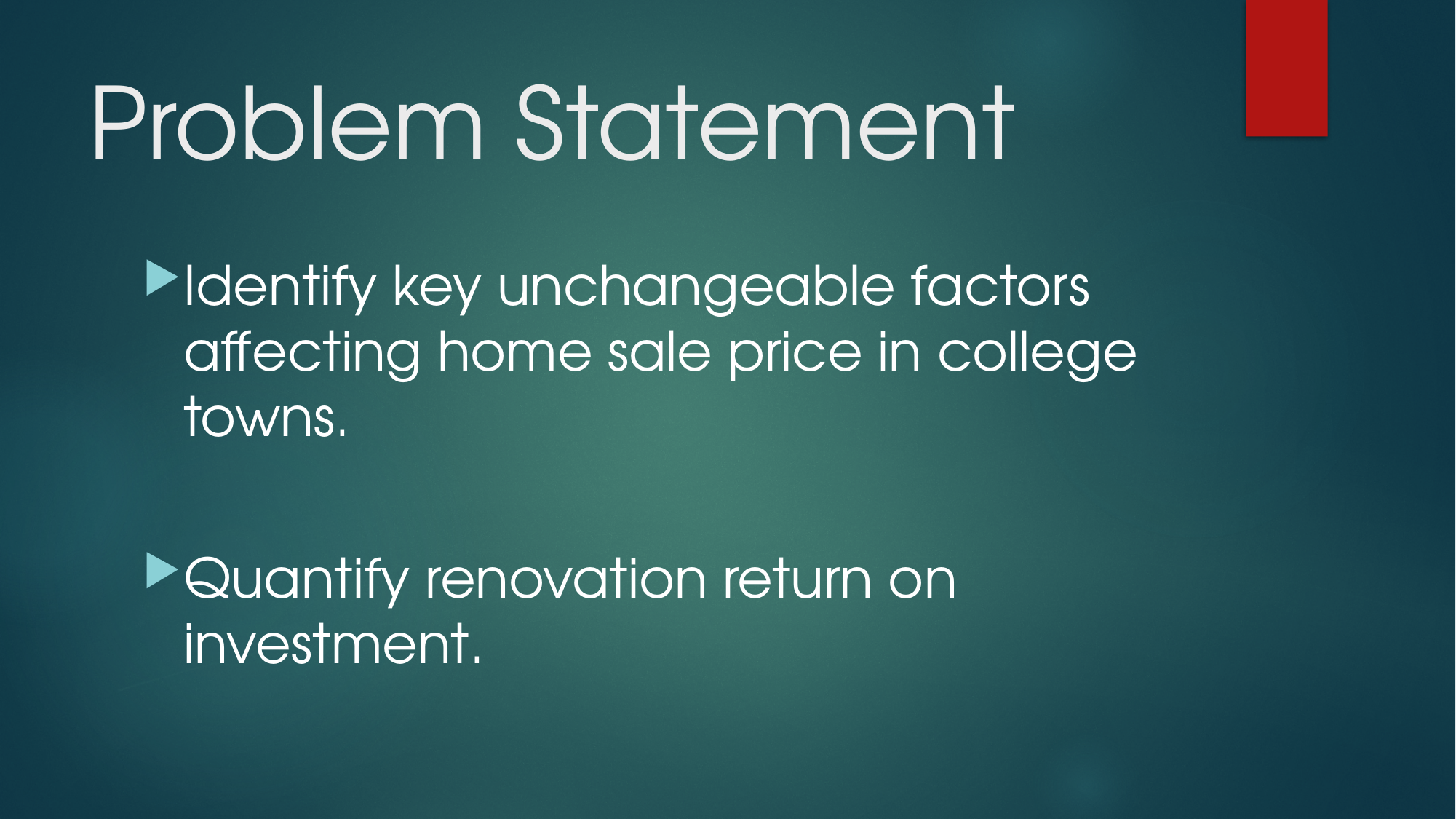

# Problem Statement
Identify key unchangeable factors affecting home sale price in college towns.

Quantify renovation return on investment.